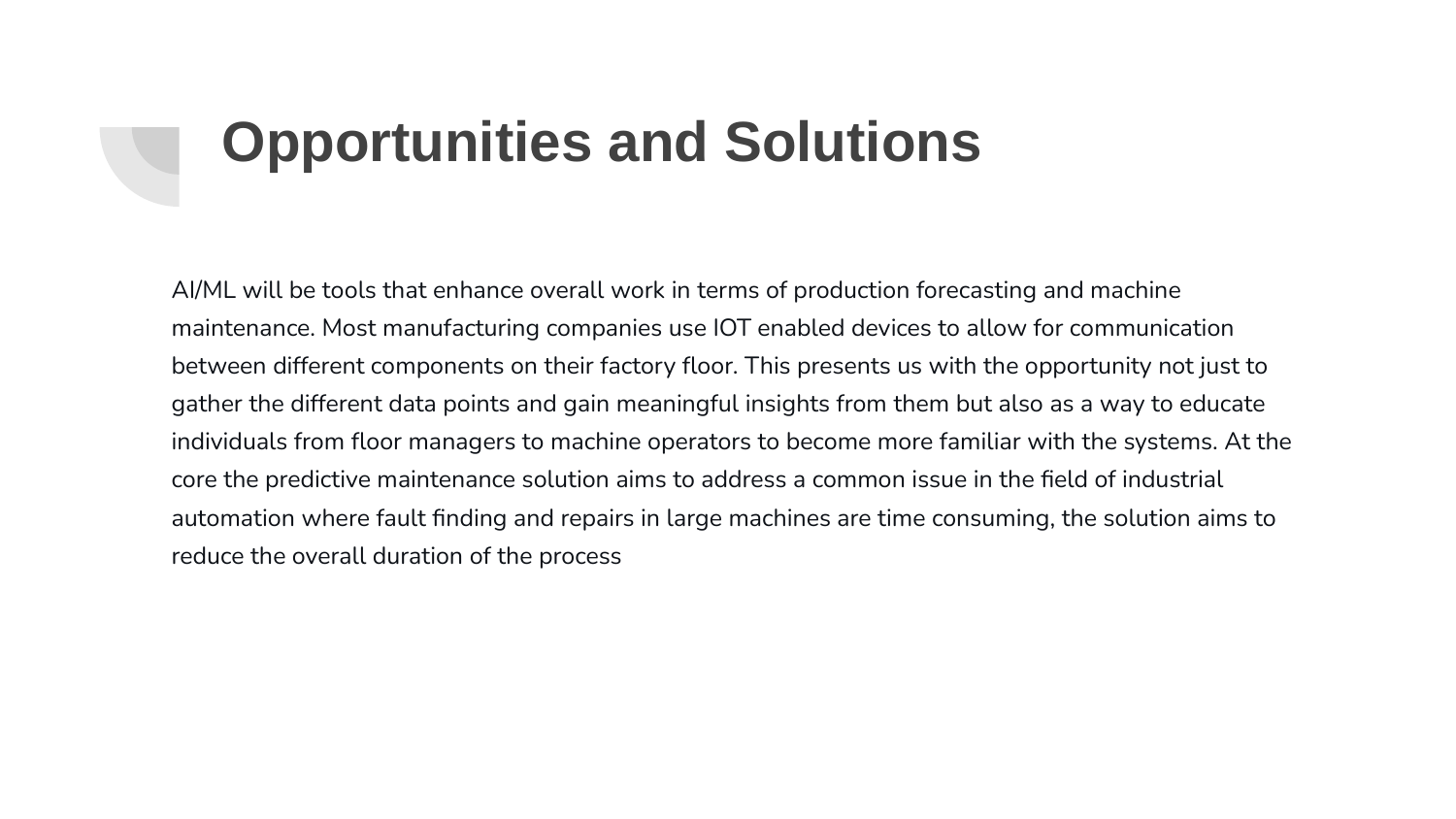

# Opportunities and Solutions
AI/ML will be tools that enhance overall work in terms of production forecasting and machine maintenance. Most manufacturing companies use IOT enabled devices to allow for communication between different components on their factory floor. This presents us with the opportunity not just to gather the different data points and gain meaningful insights from them but also as a way to educate individuals from floor managers to machine operators to become more familiar with the systems. At the core the predictive maintenance solution aims to address a common issue in the field of industrial automation where fault finding and repairs in large machines are time consuming, the solution aims to reduce the overall duration of the process